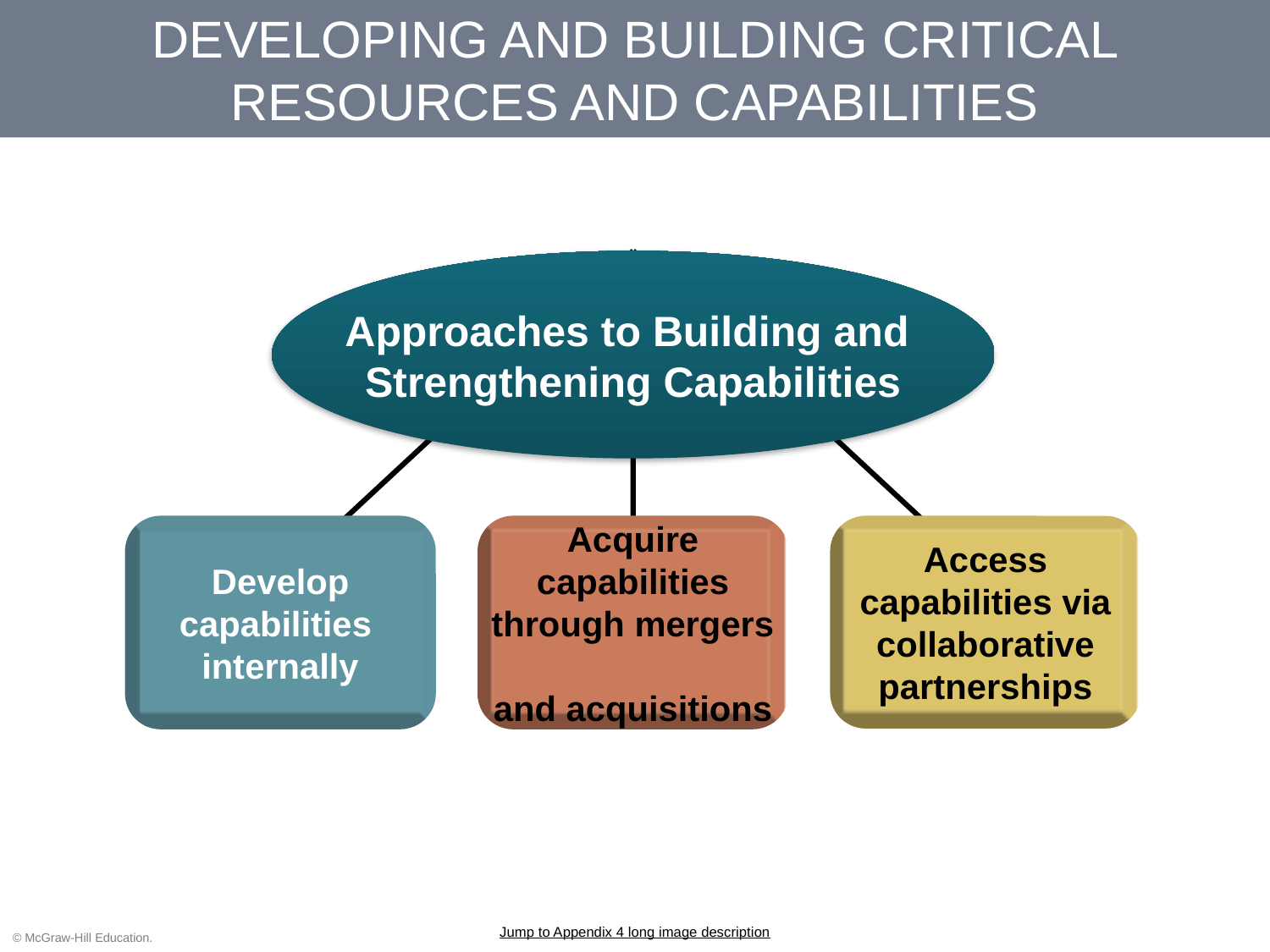

# DEVELOPING AND BUILDING CRITICAL RESOURCES AND CAPABILITIES
Approaches to Building and
Strengthening Capabilities
Develop
capabilities
internally
Acquire capabilities through mergers
and acquisitions
Access capabilities via collaborative partnerships
Jump to Appendix 4 long image description